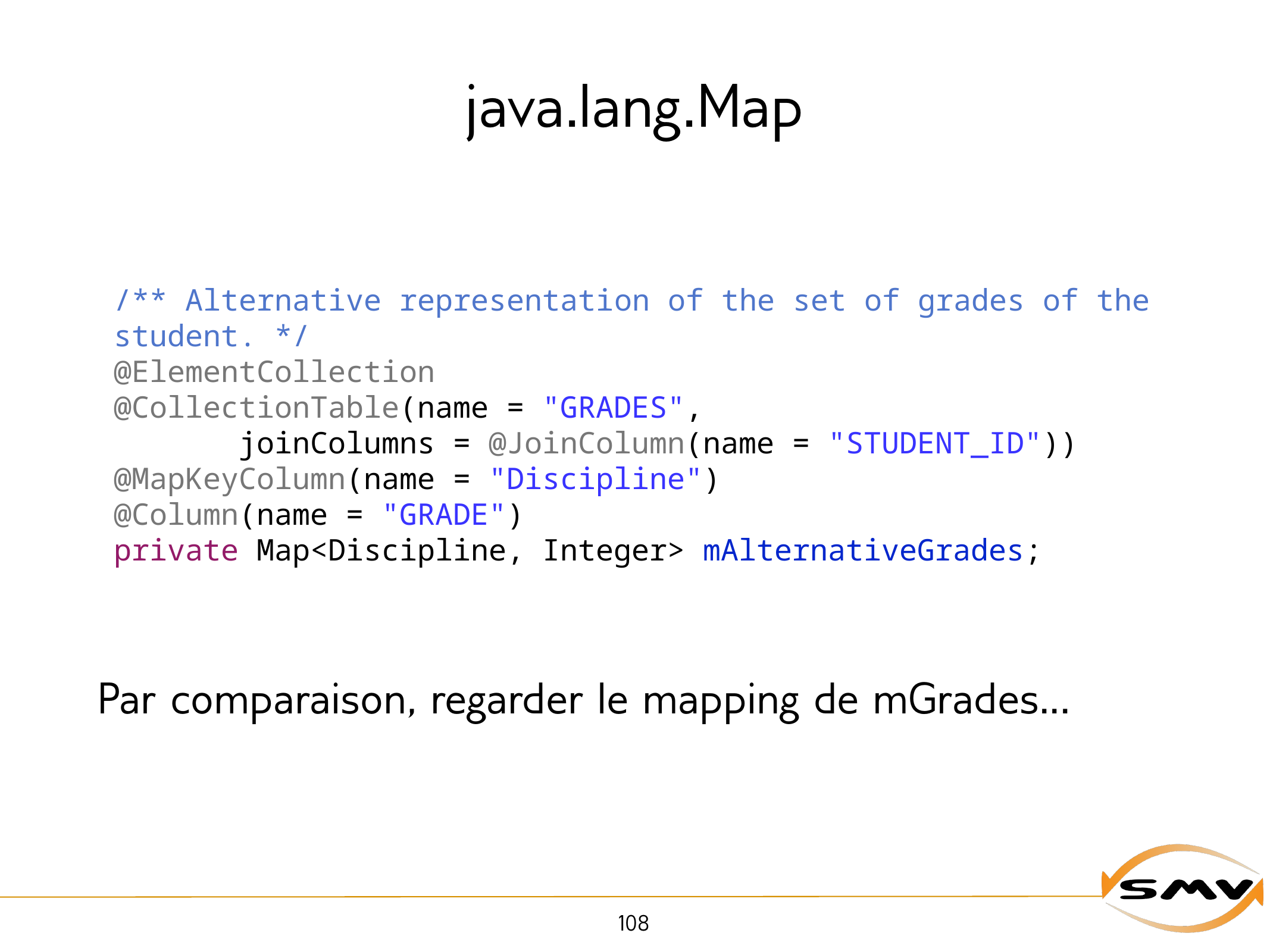

# java.lang.Map
/** Alternative representation of the set of grades of the student. */
@ElementCollection
@CollectionTable(name = "GRADES",
       joinColumns = @JoinColumn(name = "STUDENT_ID"))
@MapKeyColumn(name = "Discipline")
@Column(name = "GRADE")
private Map<Discipline, Integer> mAlternativeGrades;
Par comparaison, regarder le mapping de mGrades...
108